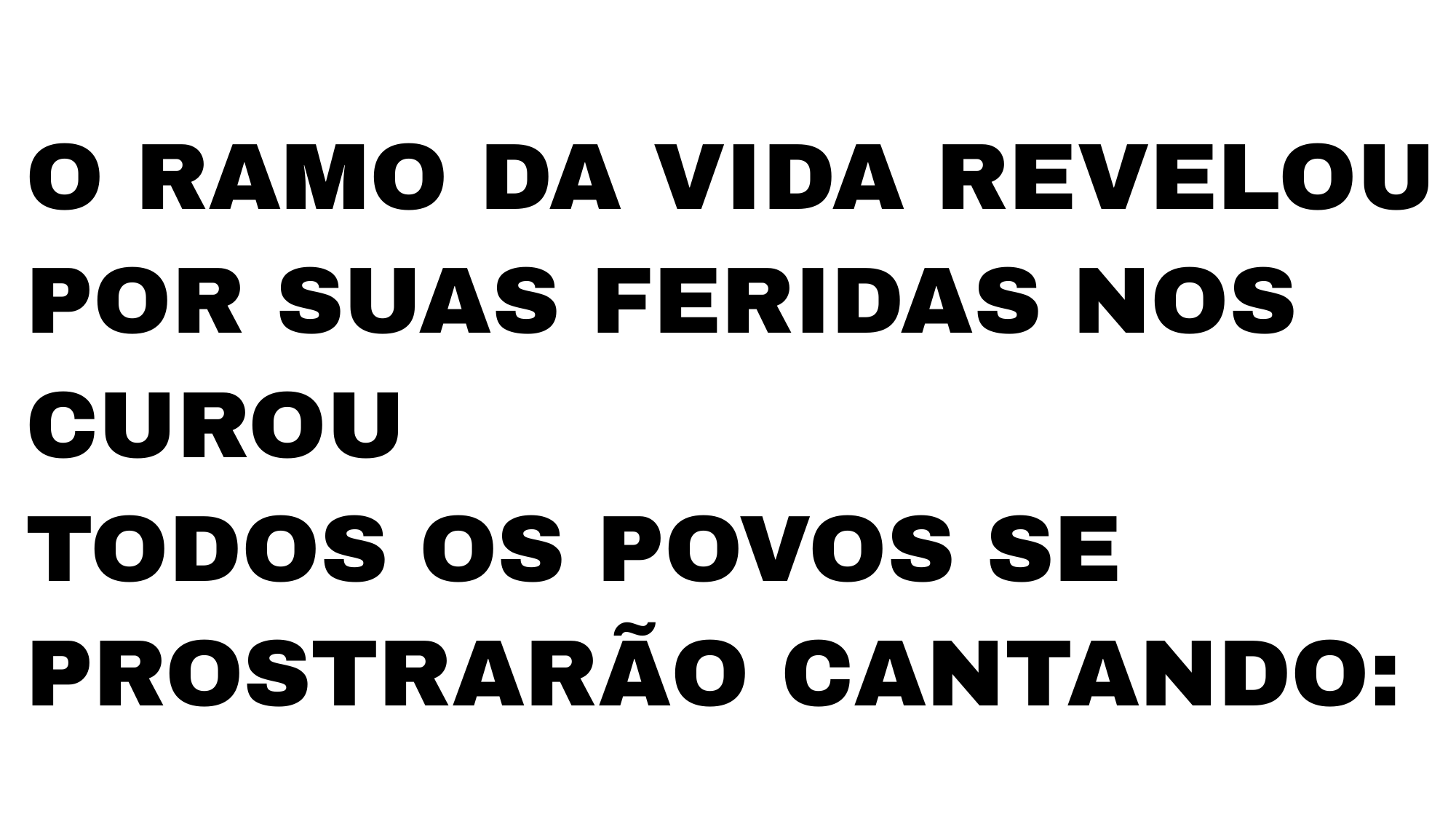

O RAMO DA VIDA REVELOU
POR SUAS FERIDAS NOS CUROU
TODOS OS POVOS SE PROSTRARÃO CANTANDO: